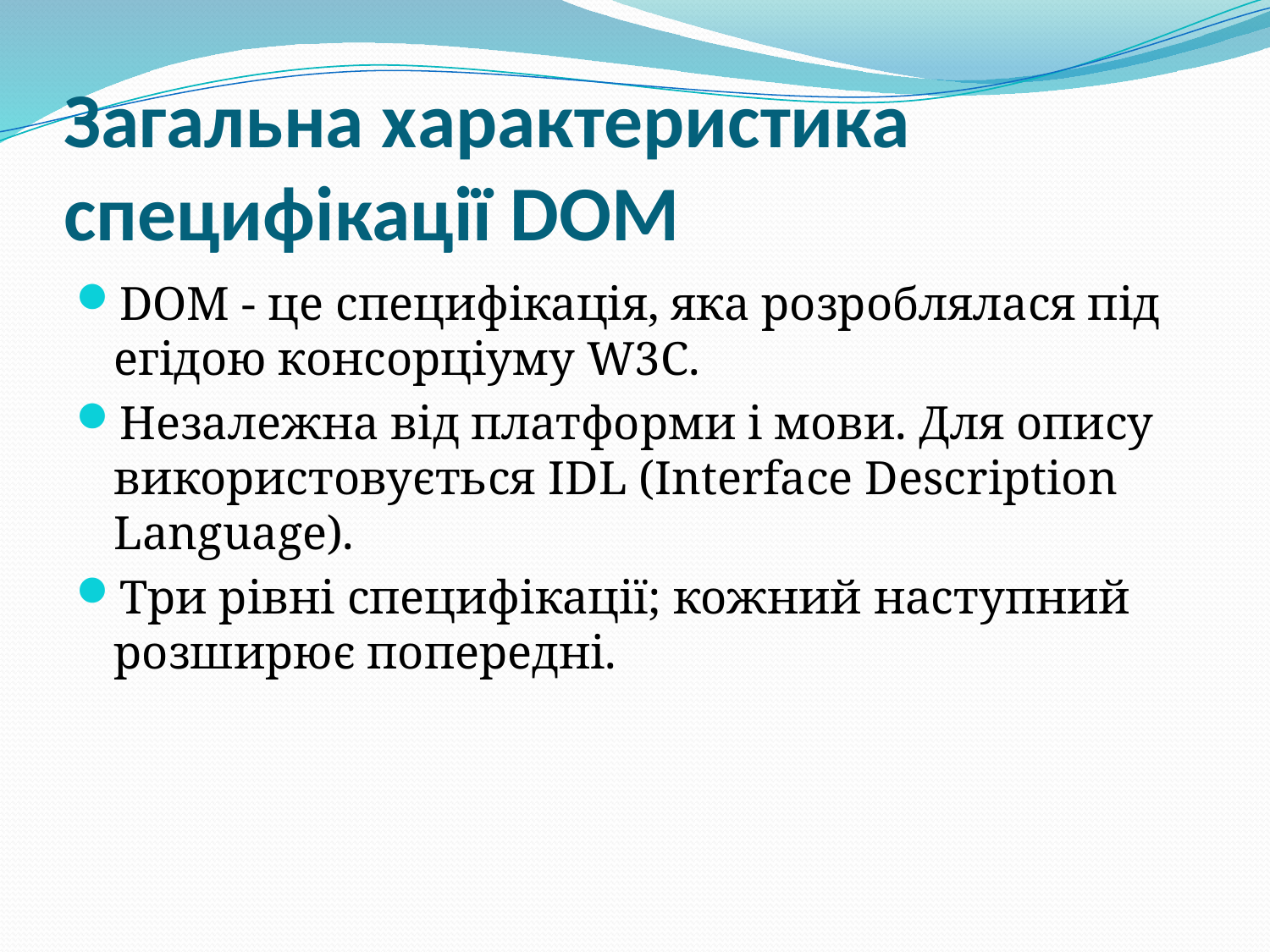

# Загальна характеристика специфікації DOM
DOM - це специфікація, яка розроблялася під егідою консорціуму W3C.
Незалежна від платформи і мови. Для опису використовується IDL (Interface Description Language).
Три рівні специфікації; кожний наступний розширює попередні.